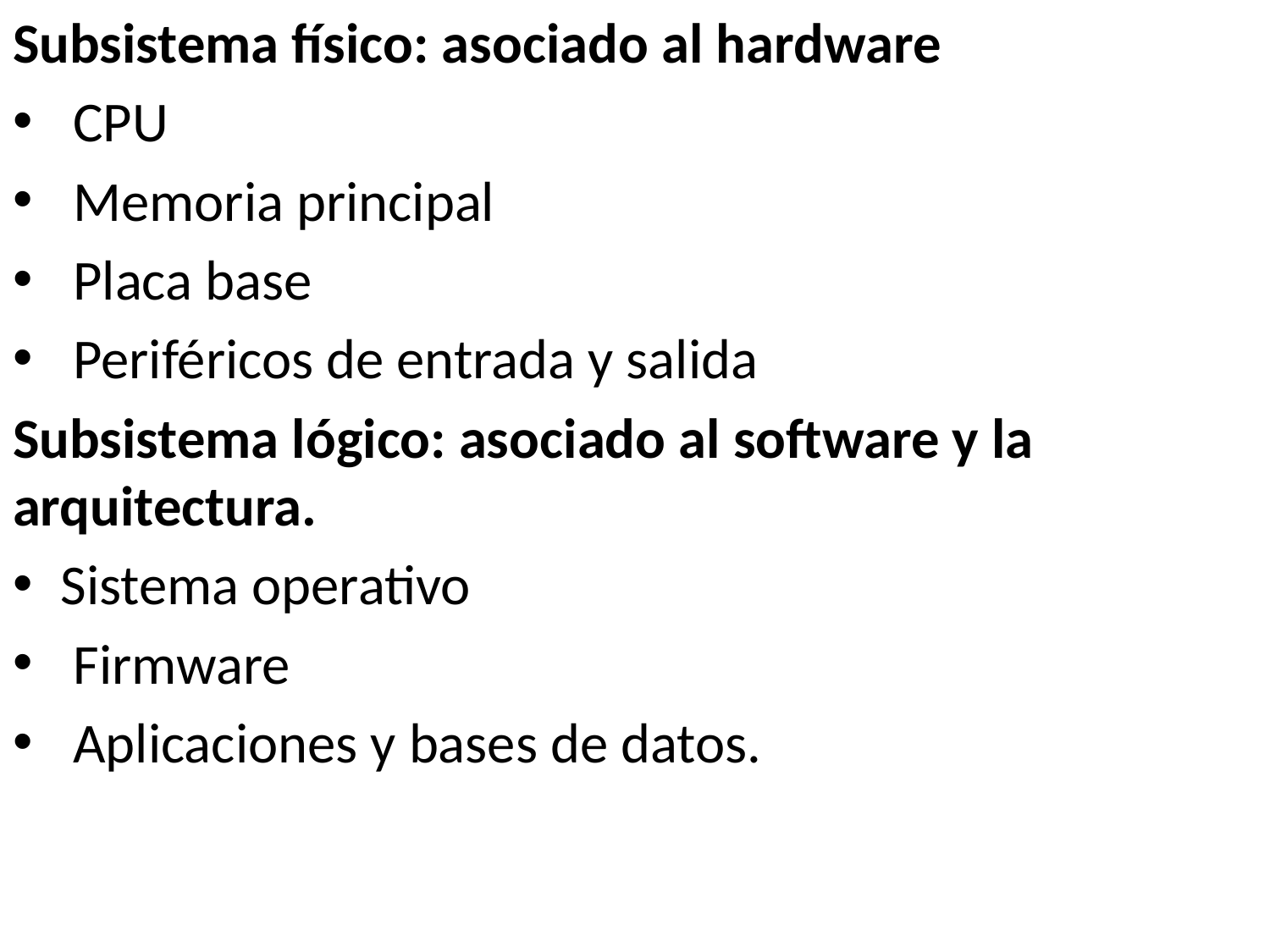

Subsistema físico: asociado al hardware
 CPU
 Memoria principal
 Placa base
 Periféricos de entrada y salida
Subsistema lógico: asociado al software y la arquitectura.
Sistema operativo
 Firmware
 Aplicaciones y bases de datos.